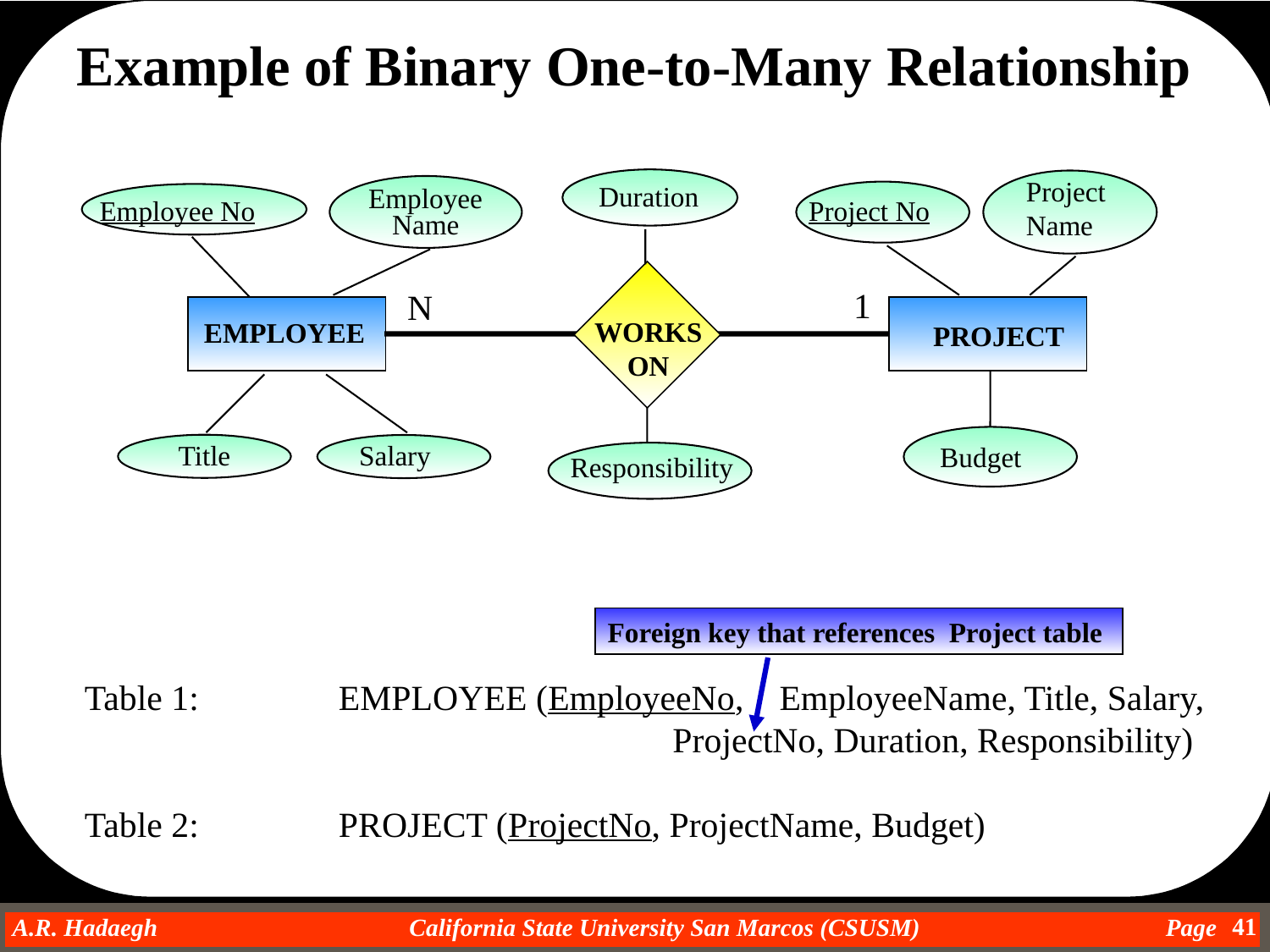

Example of Binary One-to-Many Relationship
Project
Name

Duration

Employee
Name

Employee No
Project No

1
N

WORKS
ON
EMPLOYEE
WORKS ON
PROJECT

Title
Salary
Budget

Responsibility
Foreign key that references  Project table

Table 1: 	 	EMPLOYEE (EmployeeNo,    EmployeeName, Title, Salary, 				         ProjectNo, Duration, Responsibility)

Table 2:		PROJECT (ProjectNo, ProjectName, Budget)
41